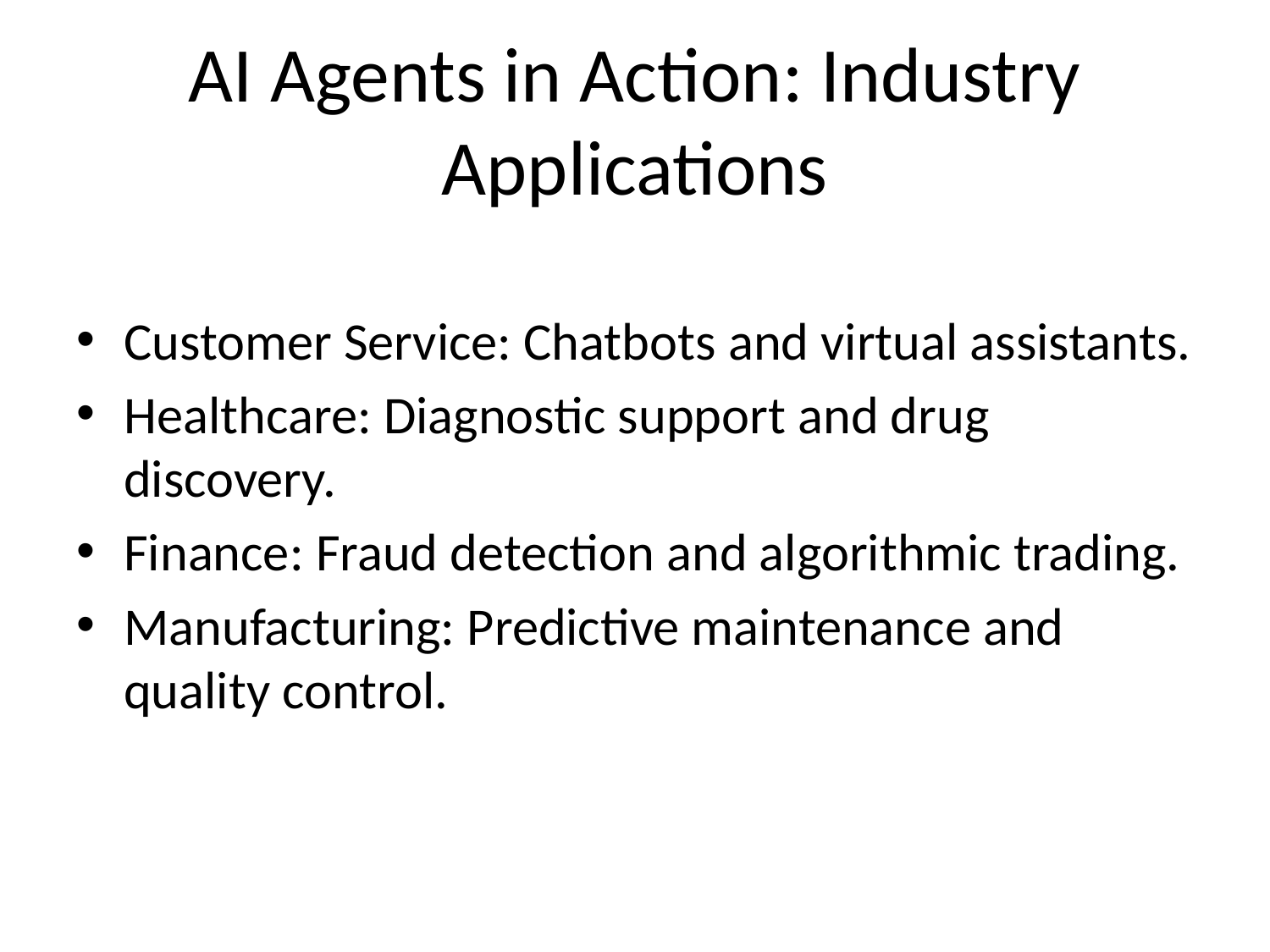

# AI Agents in Action: Industry Applications

Customer Service: Chatbots and virtual assistants.
Healthcare: Diagnostic support and drug discovery.
Finance: Fraud detection and algorithmic trading.
Manufacturing: Predictive maintenance and quality control.